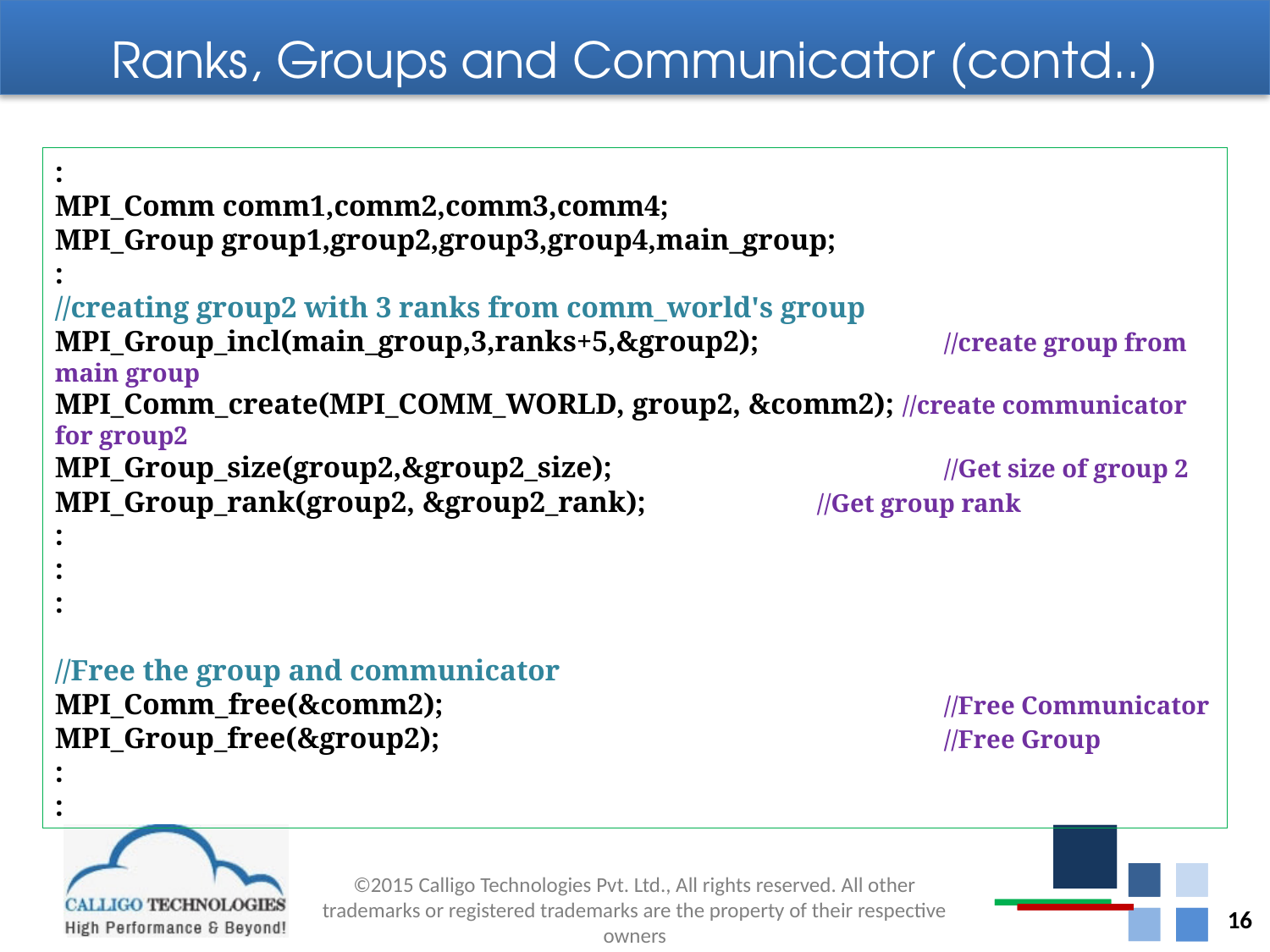

# Ranks, Groups and Communicator (contd..)
:
MPI_Comm comm1,comm2,comm3,comm4;
MPI_Group group1,group2,group3,group4,main_group;
:
//creating group2 with 3 ranks from comm_world's group
MPI_Group_incl(main_group,3,ranks+5,&group2); 		//create group from main group
MPI_Comm_create(MPI_COMM_WORLD, group2, &comm2); //create communicator for group2
MPI_Group_size(group2,&group2_size);			//Get size of group 2
MPI_Group_rank(group2, &group2_rank); 		//Get group rank
:
:
:

//Free the group and communicator
MPI_Comm_free(&comm2); 				//Free Communicator
MPI_Group_free(&group2); 				//Free Group
:
:
16